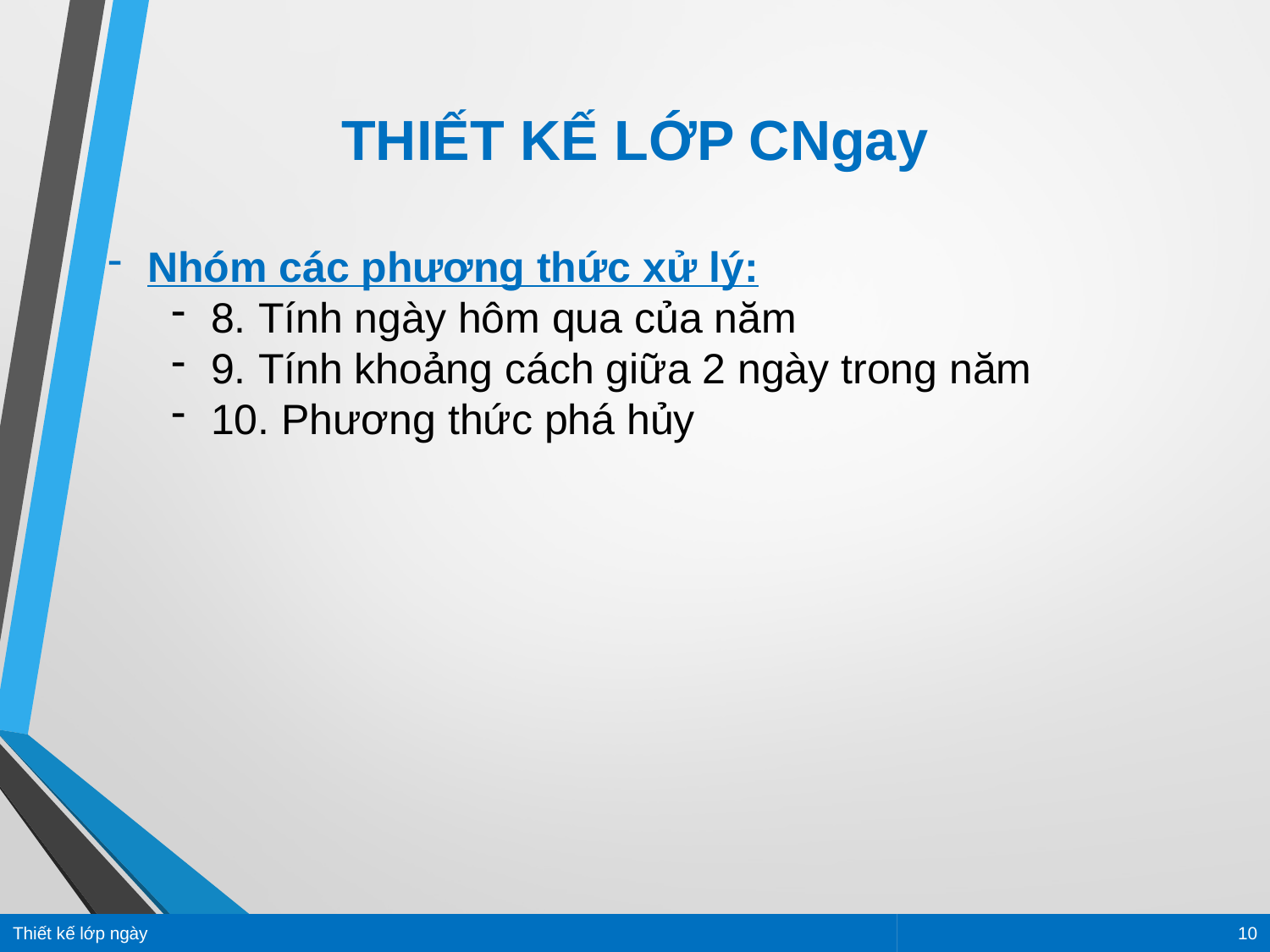

THIẾT KẾ LỚP CNgay
Nhóm các phương thức xử lý:
8. Tính ngày hôm qua của năm
9. Tính khoảng cách giữa 2 ngày trong năm
10. Phương thức phá hủy
Thiết kế lớp ngày
10